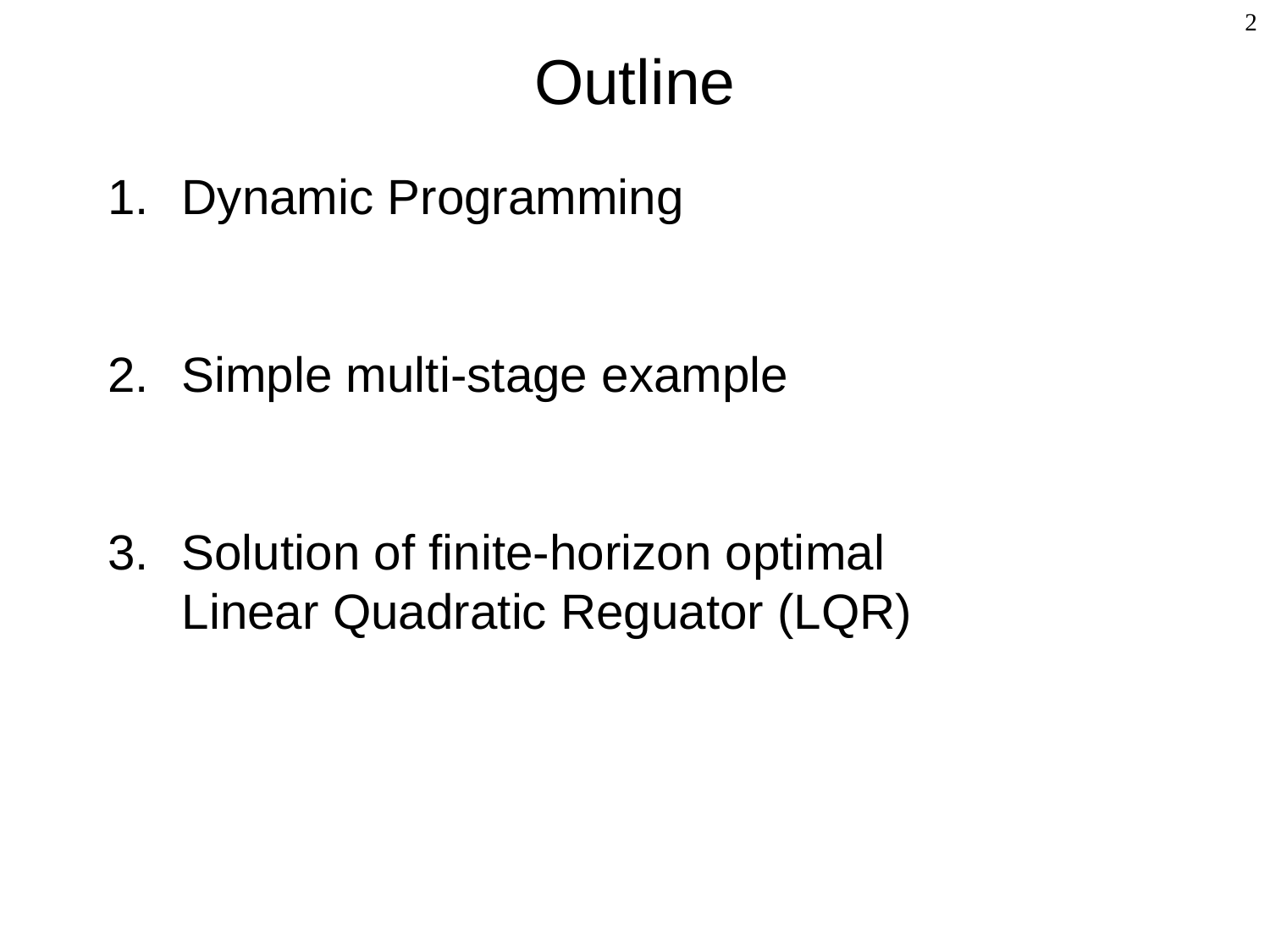

Outline
2
Dynamic Programming

Simple multi-stage example

Solution of finite-horizon optimal
	Linear Quadratic Reguator (LQR)